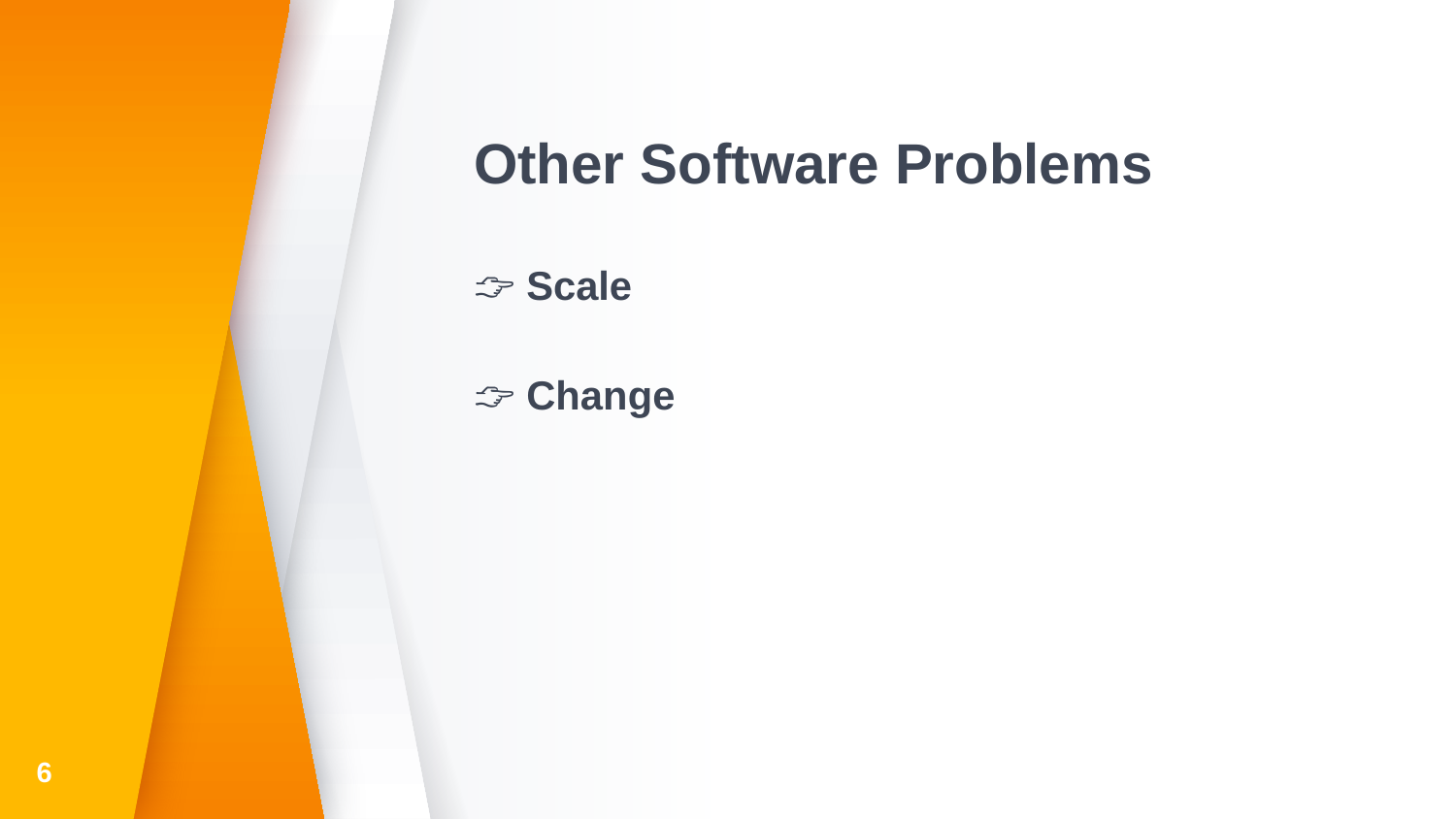

# Other Software Problems
👉 Scale

👉 Change
6